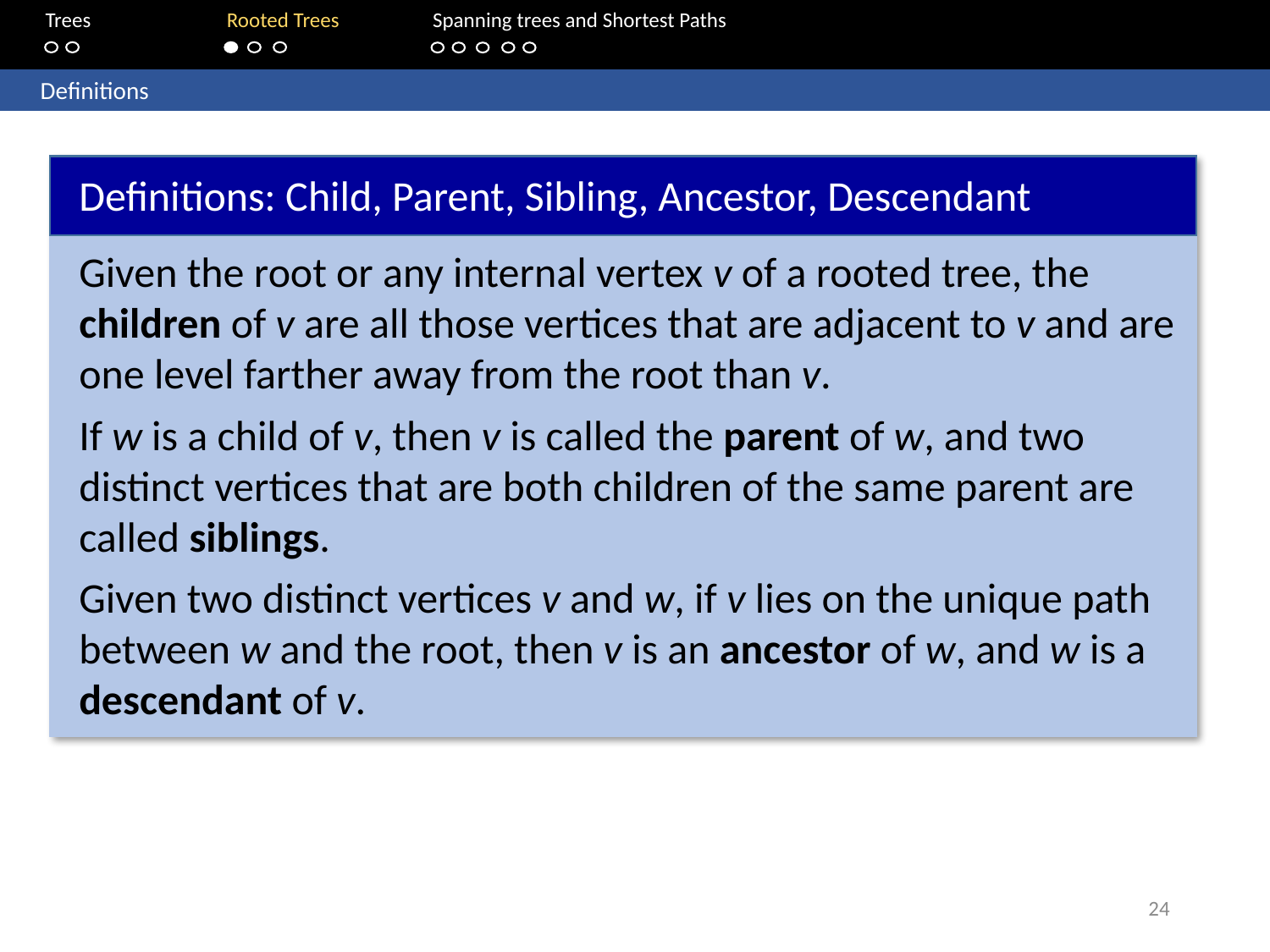

Trees	Rooted Trees	Spanning trees and Shortest Paths

	Definitions

Definitions: Child, Parent, Sibling, Ancestor, Descendant
Given the root or any internal vertex v of a rooted tree, the children of v are all those vertices that are adjacent to v and are one level farther away from the root than v.
If w is a child of v, then v is called the parent of w, and two distinct vertices that are both children of the same parent are called siblings.
Given two distinct vertices v and w, if v lies on the unique path between w and the root, then v is an ancestor of w, and w is a descendant of v.
24